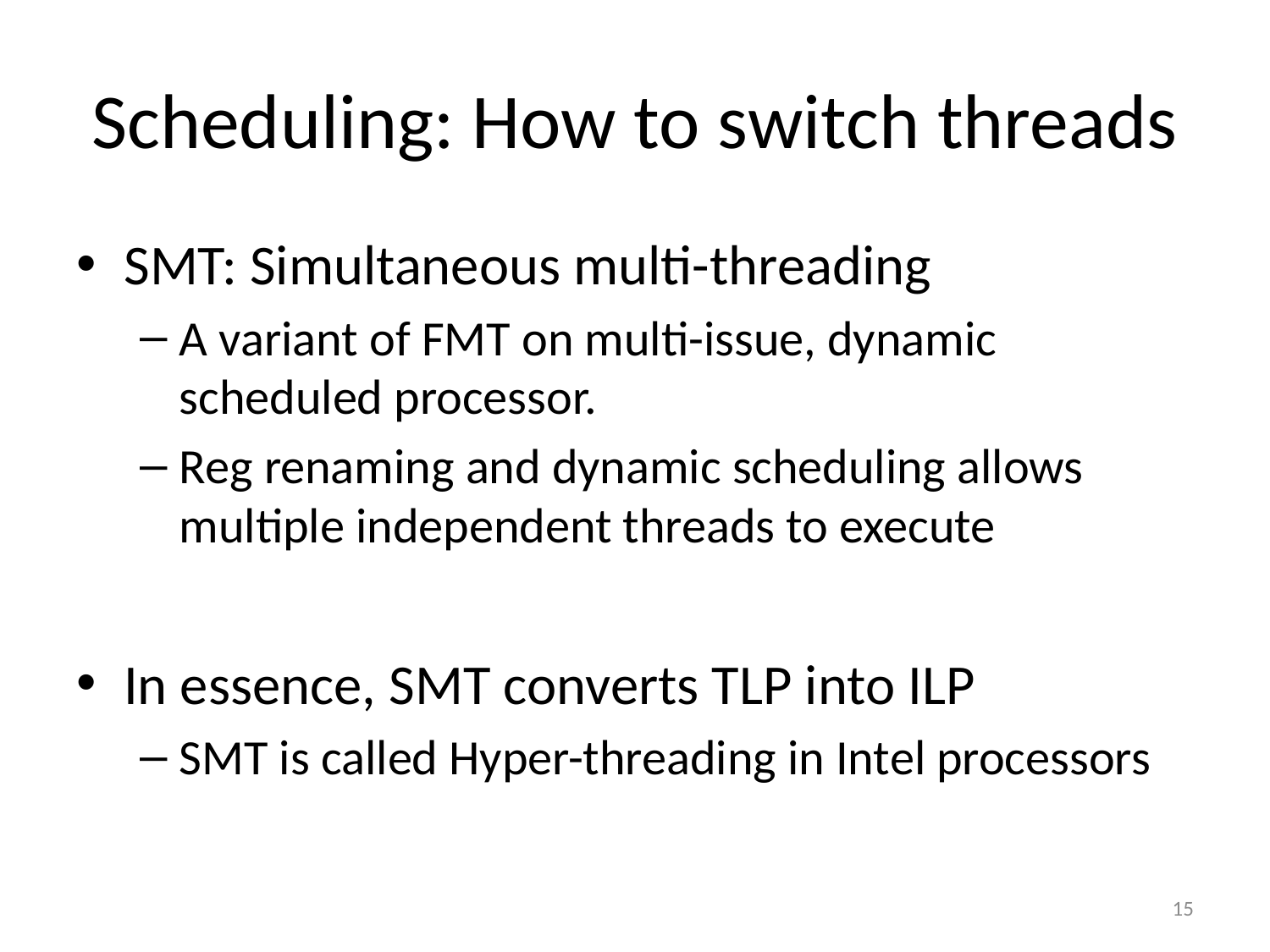

# Scheduling: How to switch threads
SMT: Simultaneous multi-threading
A variant of FMT on multi-issue, dynamic scheduled processor.
Reg renaming and dynamic scheduling allows multiple independent threads to execute

In essence, SMT converts TLP into ILP
SMT is called Hyper-threading in Intel processors
15